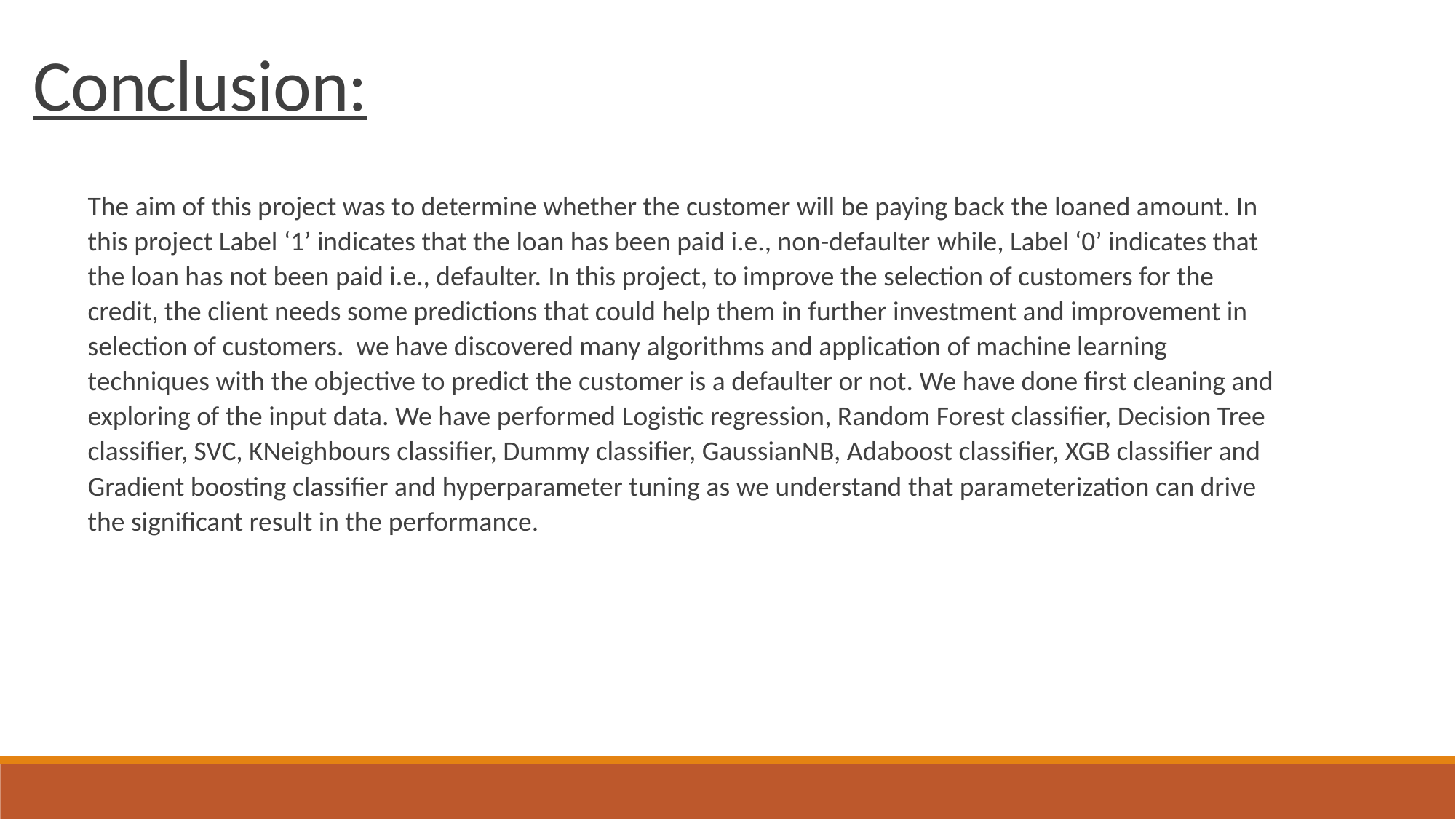

Conclusion:
The aim of this project was to determine whether the customer will be paying back the loaned amount. In this project Label ‘1’ indicates that the loan has been paid i.e., non-defaulter while, Label ‘0’ indicates that the loan has not been paid i.e., defaulter. In this project, to improve the selection of customers for the credit, the client needs some predictions that could help them in further investment and improvement in selection of customers.  we have discovered many algorithms and application of machine learning techniques with the objective to predict the customer is a defaulter or not. We have done first cleaning and exploring of the input data. We have performed Logistic regression, Random Forest classifier, Decision Tree classifier, SVC, KNeighbours classifier, Dummy classifier, GaussianNB, Adaboost classifier, XGB classifier and Gradient boosting classifier and hyperparameter tuning as we understand that parameterization can drive the significant result in the performance.